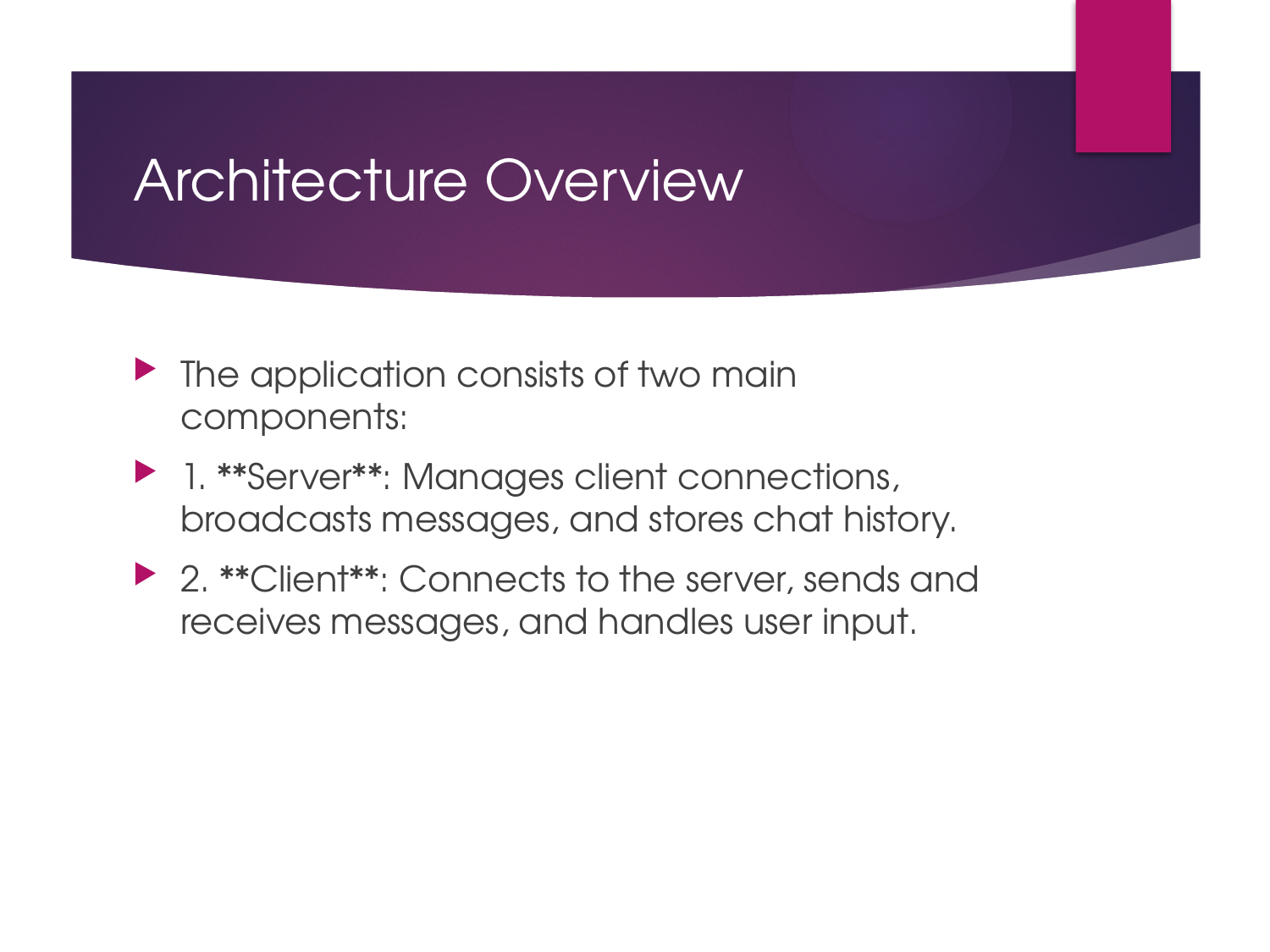

# Architecture Overview
The application consists of two main components:
1. **Server**: Manages client connections, broadcasts messages, and stores chat history.
2. **Client**: Connects to the server, sends and receives messages, and handles user input.